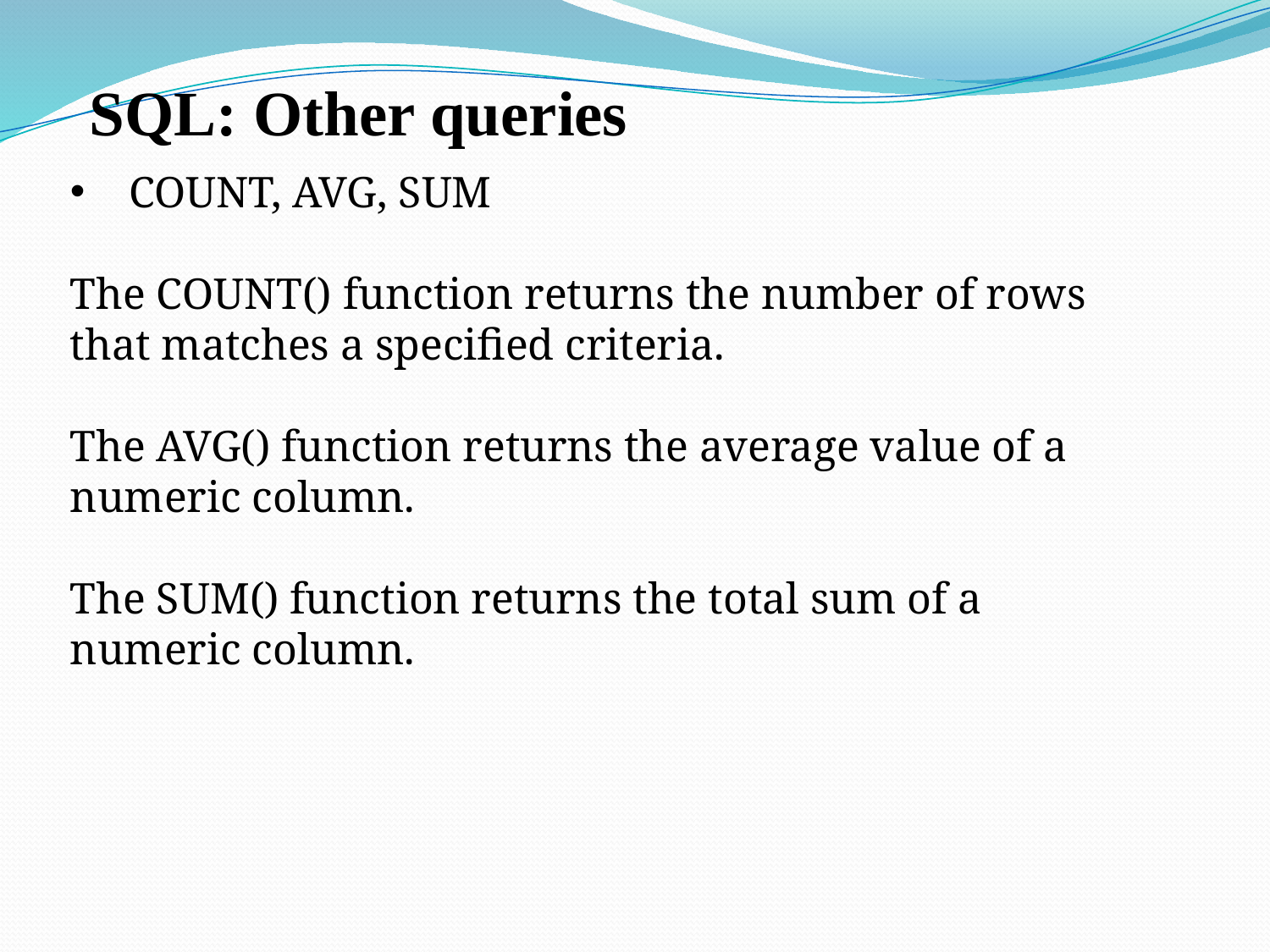

SQL: Other queries
 COUNT, AVG, SUM

The COUNT() function returns the number of rows that matches a specified criteria.

The AVG() function returns the average value of a numeric column.

The SUM() function returns the total sum of a numeric column.